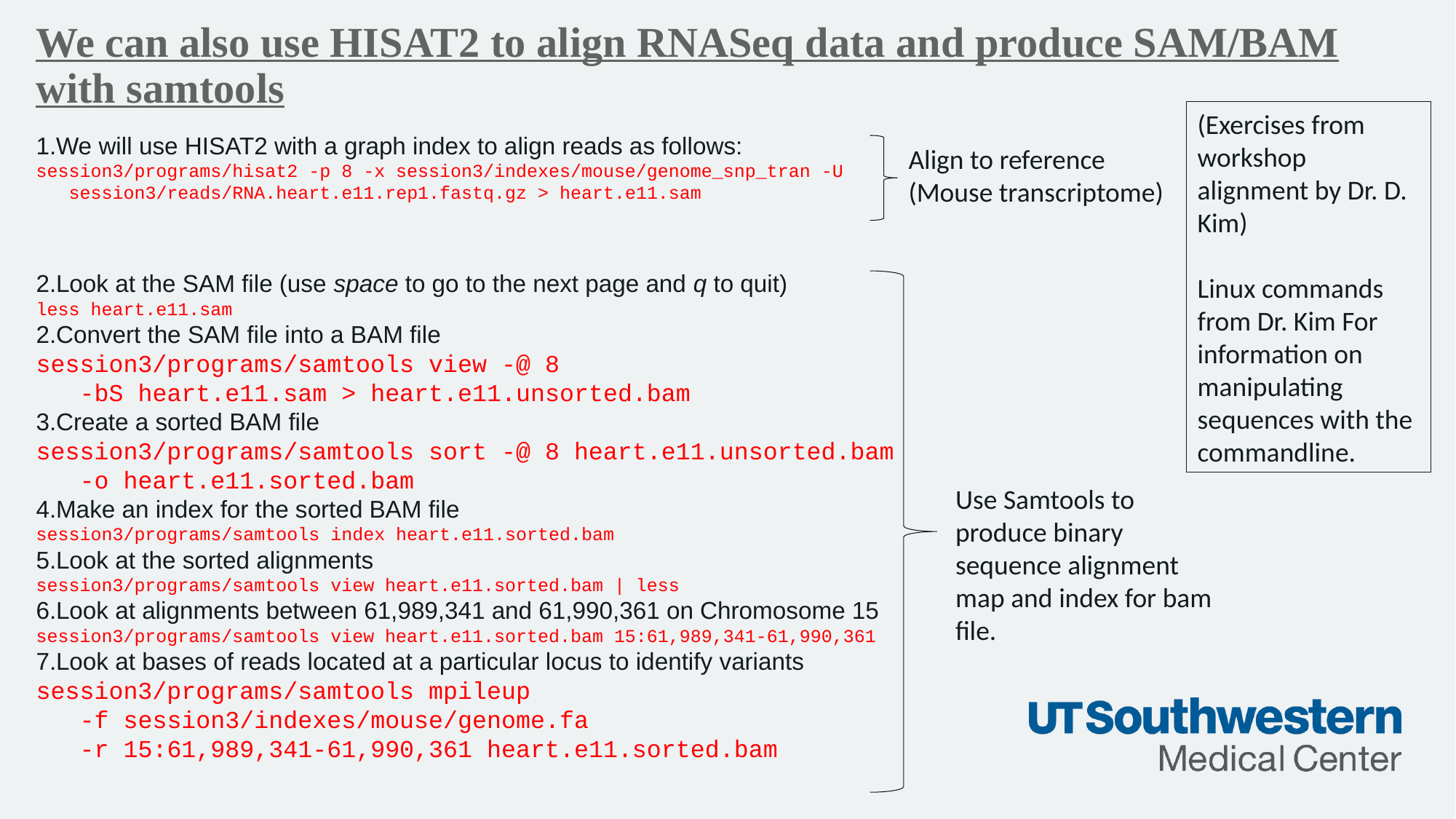

We can also use HISAT2 to align RNASeq data and produce SAM/BAM with samtools
(Exercises from workshop alignment by Dr. D. Kim)

Linux commands from Dr. Kim For information on manipulating sequences with the commandline.
We will use HISAT2 with a graph index to align reads as follows:
session3/programs/hisat2 -p 8 -x session3/indexes/mouse/genome_snp_tran -U
   session3/reads/RNA.heart.e11.rep1.fastq.gz > heart.e11.sam

Look at the SAM file (use space to go to the next page and q to quit)
less heart.e11.sam
Convert the SAM file into a BAM file
session3/programs/samtools view -@ 8
   -bS heart.e11.sam > heart.e11.unsorted.bam
Create a sorted BAM file
session3/programs/samtools sort -@ 8 heart.e11.unsorted.bam
   -o heart.e11.sorted.bam
Make an index for the sorted BAM file
session3/programs/samtools index heart.e11.sorted.bam
Look at the sorted alignments
session3/programs/samtools view heart.e11.sorted.bam | less
Look at alignments between 61,989,341 and 61,990,361 on Chromosome 15
session3/programs/samtools view heart.e11.sorted.bam 15:61,989,341-61,990,361
Look at bases of reads located at a particular locus to identify variants
session3/programs/samtools mpileup
   -f session3/indexes/mouse/genome.fa
   -r 15:61,989,341-61,990,361 heart.e11.sorted.bam

Align to reference (Mouse transcriptome)

Use Samtools to produce binary sequence alignment map and index for bam file.